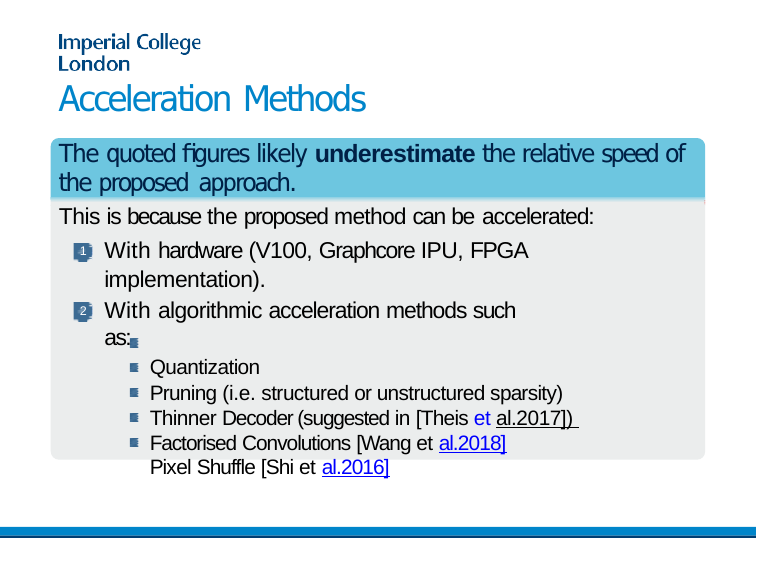

# Acceleration Methods
The quoted figures likely underestimate the relative speed of  the proposed approach.
This is because the proposed method can be accelerated:

With hardware (V100, Graphcore IPU, FPGA  implementation).
With algorithmic acceleration methods such as:
Quantization
Pruning (i.e. structured or unstructured sparsity)  Thinner Decoder (suggested in [Theis et al.2017])  Factorised Convolutions [Wang et al.2018]
Pixel Shuffle [Shi et al.2016]
1

2